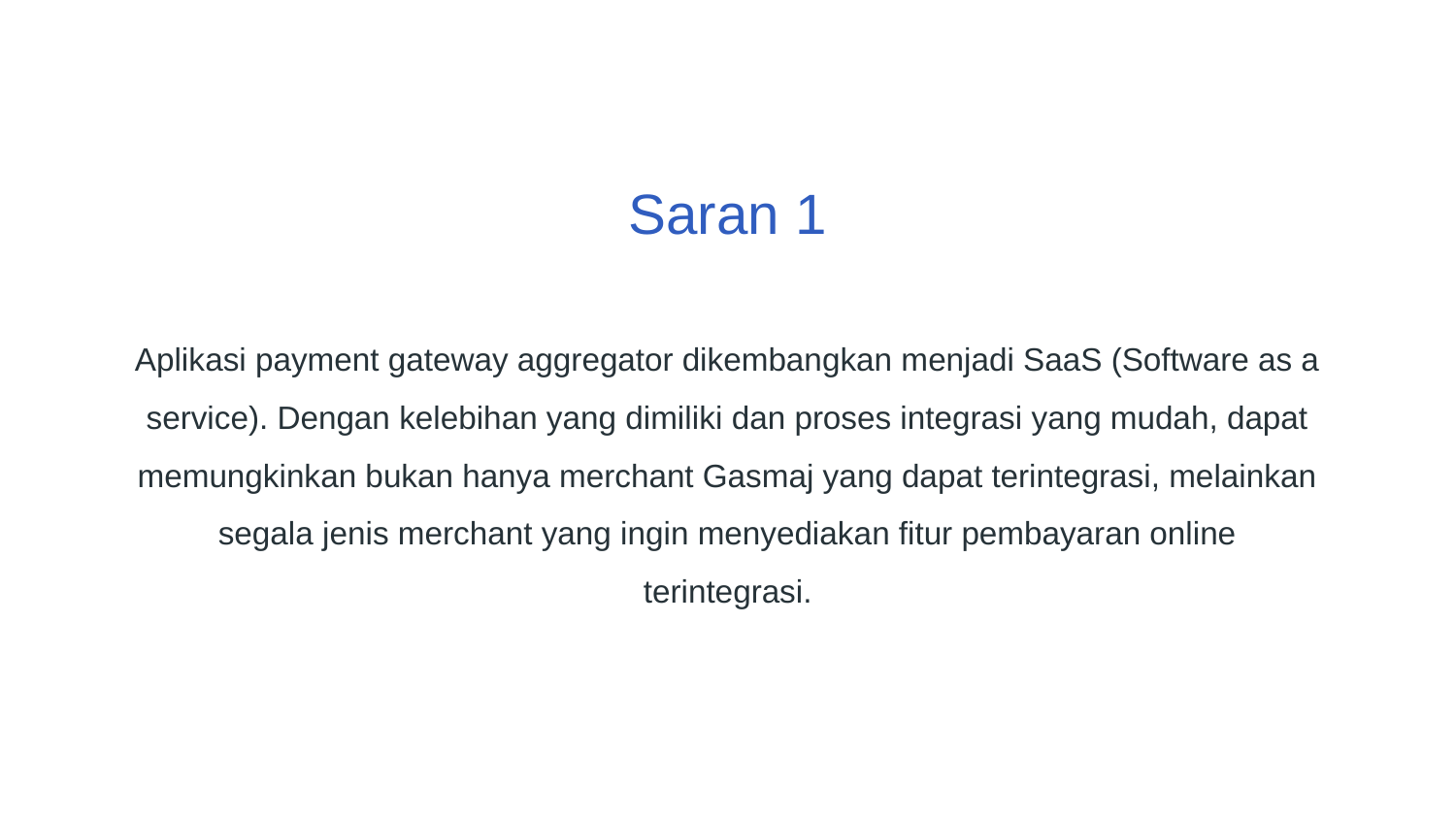

# Saran 1
Aplikasi payment gateway aggregator dikembangkan menjadi SaaS (Software as a service). Dengan kelebihan yang dimiliki dan proses integrasi yang mudah, dapat memungkinkan bukan hanya merchant Gasmaj yang dapat terintegrasi, melainkan segala jenis merchant yang ingin menyediakan fitur pembayaran online terintegrasi.